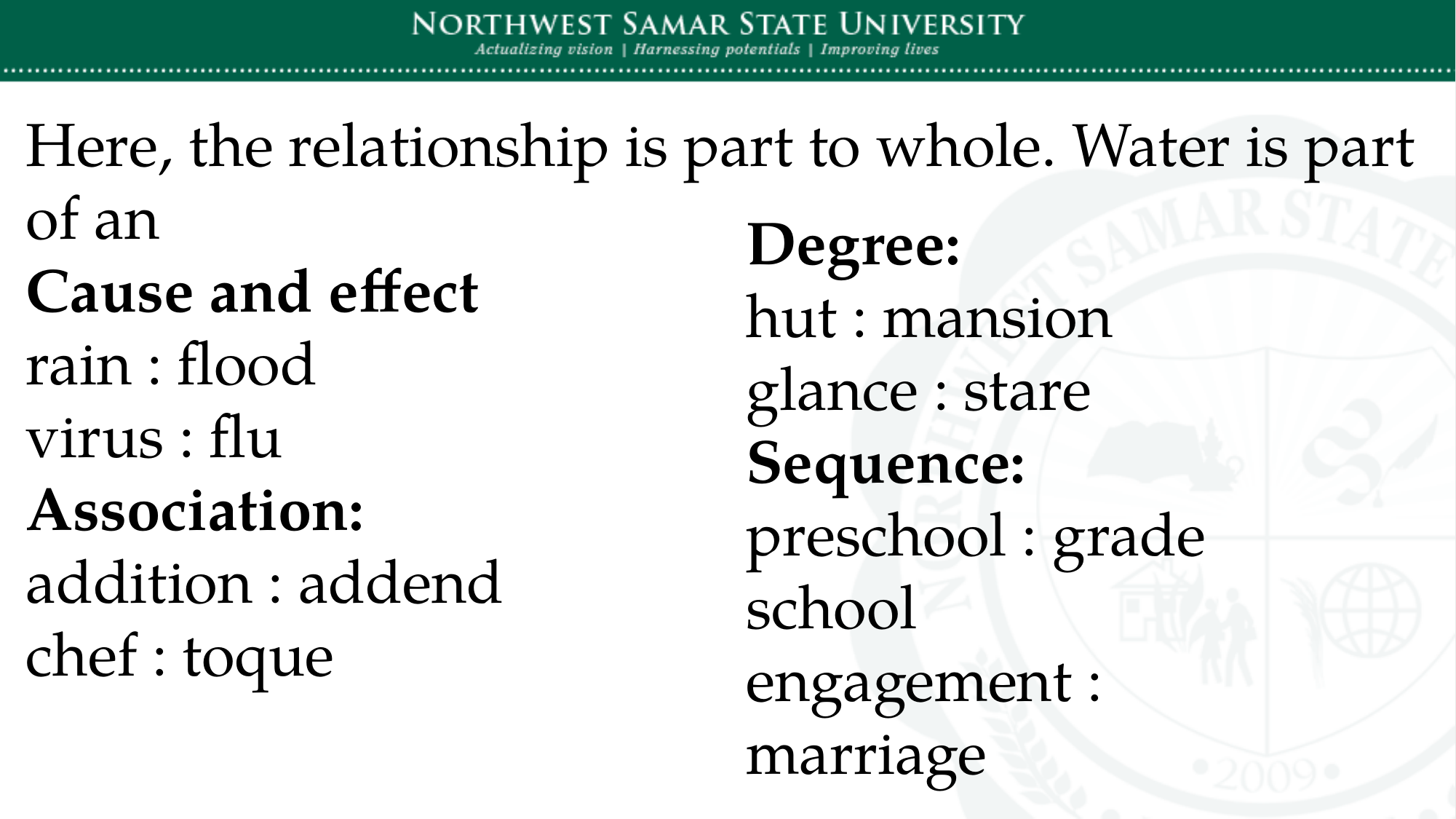

Here, the relationship is part to whole. Water is part of an
Cause and effect 
rain : flood
virus : flu
Association:
addition : addend
chef : toque
Degree:
hut : mansion
glance : stare
Sequence:
preschool : grade school
engagement : marriage